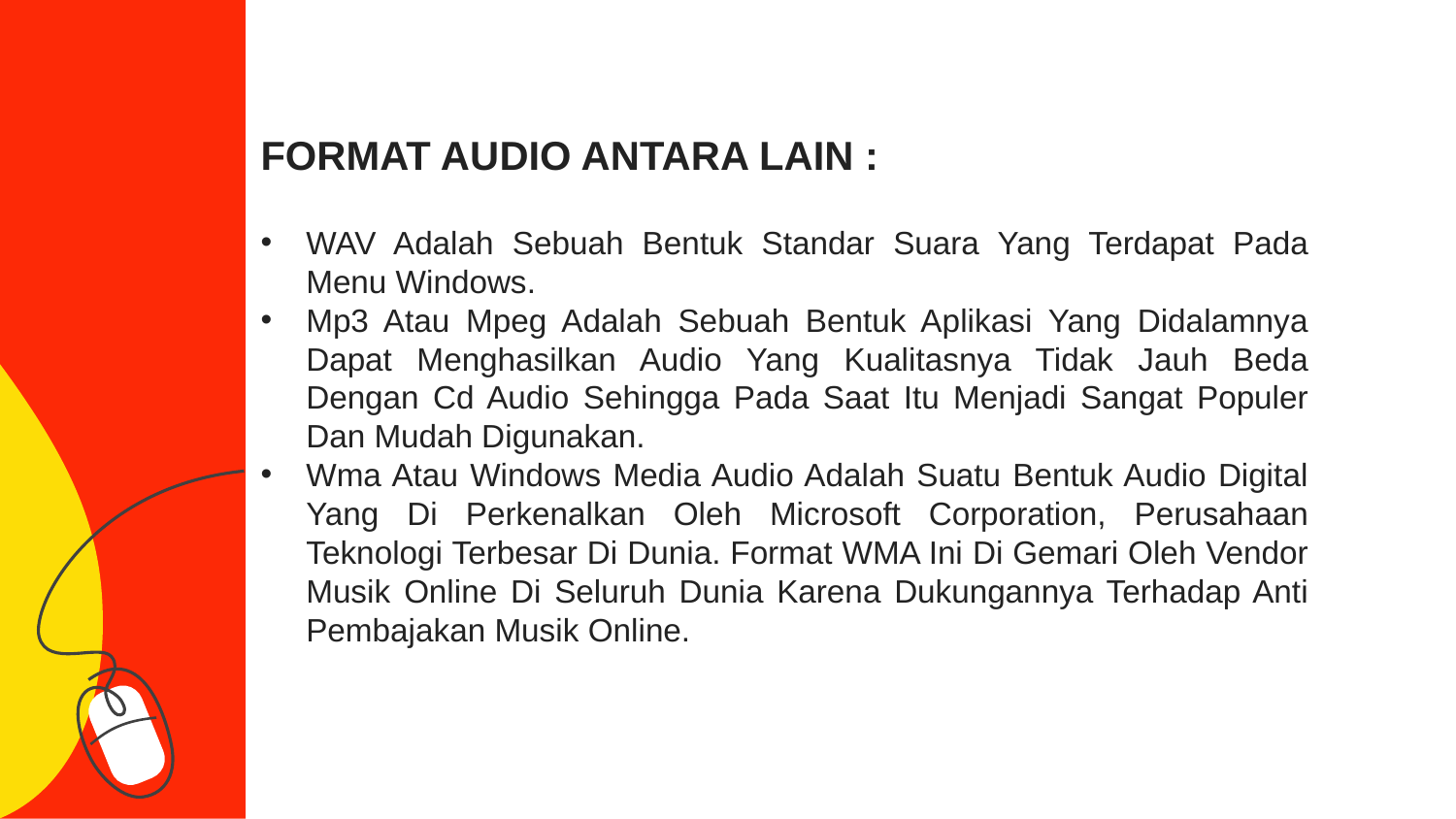

FORMAT AUDIO ANTARA LAIN :

WAV Adalah Sebuah Bentuk Standar Suara Yang Terdapat Pada Menu Windows.
Mp3 Atau Mpeg Adalah Sebuah Bentuk Aplikasi Yang Didalamnya Dapat Menghasilkan Audio Yang Kualitasnya Tidak Jauh Beda Dengan Cd Audio Sehingga Pada Saat Itu Menjadi Sangat Populer Dan Mudah Digunakan.
Wma Atau Windows Media Audio Adalah Suatu Bentuk Audio Digital Yang Di Perkenalkan Oleh Microsoft Corporation, Perusahaan Teknologi Terbesar Di Dunia. Format WMA Ini Di Gemari Oleh Vendor Musik Online Di Seluruh Dunia Karena Dukungannya Terhadap Anti Pembajakan Musik Online.